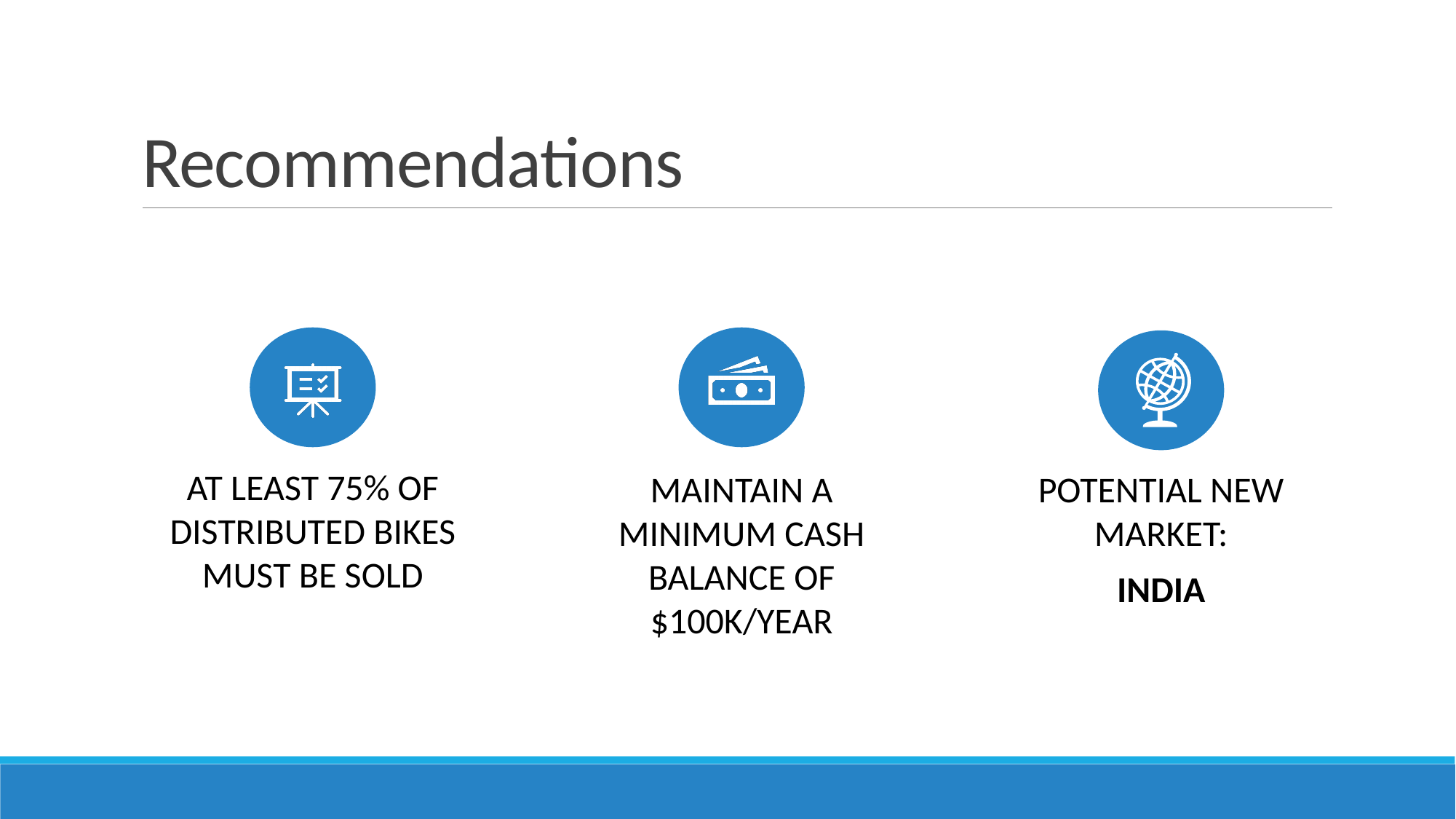

# Recommendations

At least 75% of distributed bikes must be sold
MAINTAIN A MINIMUM CASH BALANCE OF $100K/year
Potential new market:
india